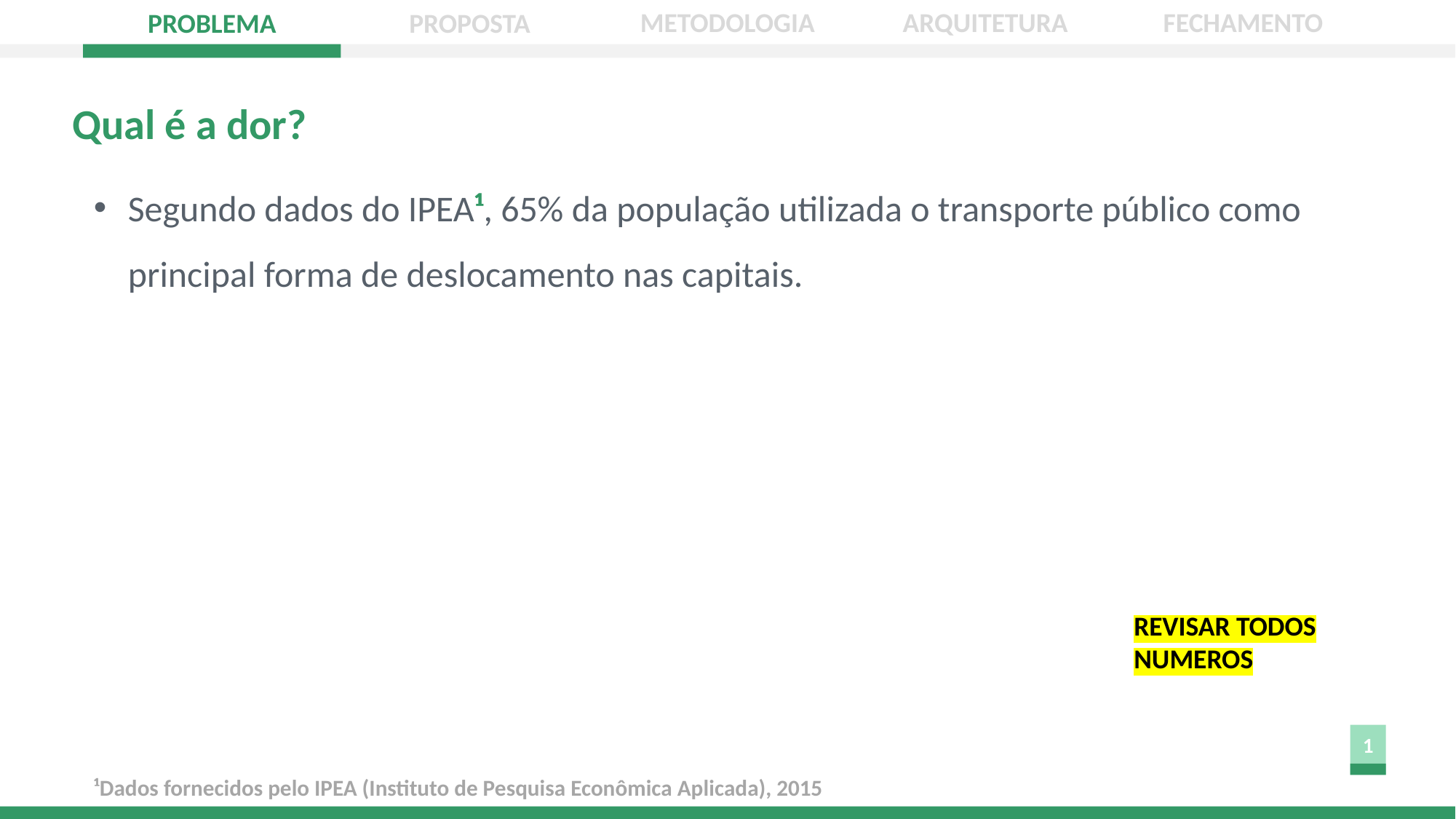

METODOLOGIA
ARQUITETURA
FECHAMENTO
PROBLEMA
PROPOSTA

Qual é a dor?
Segundo dados do IPEA¹, 65% da população utilizada o transporte público como principal forma de deslocamento nas capitais.
REVISAR TODOS NUMEROS

1

¹Dados fornecidos pelo IPEA (Instituto de Pesquisa Econômica Aplicada), 2015